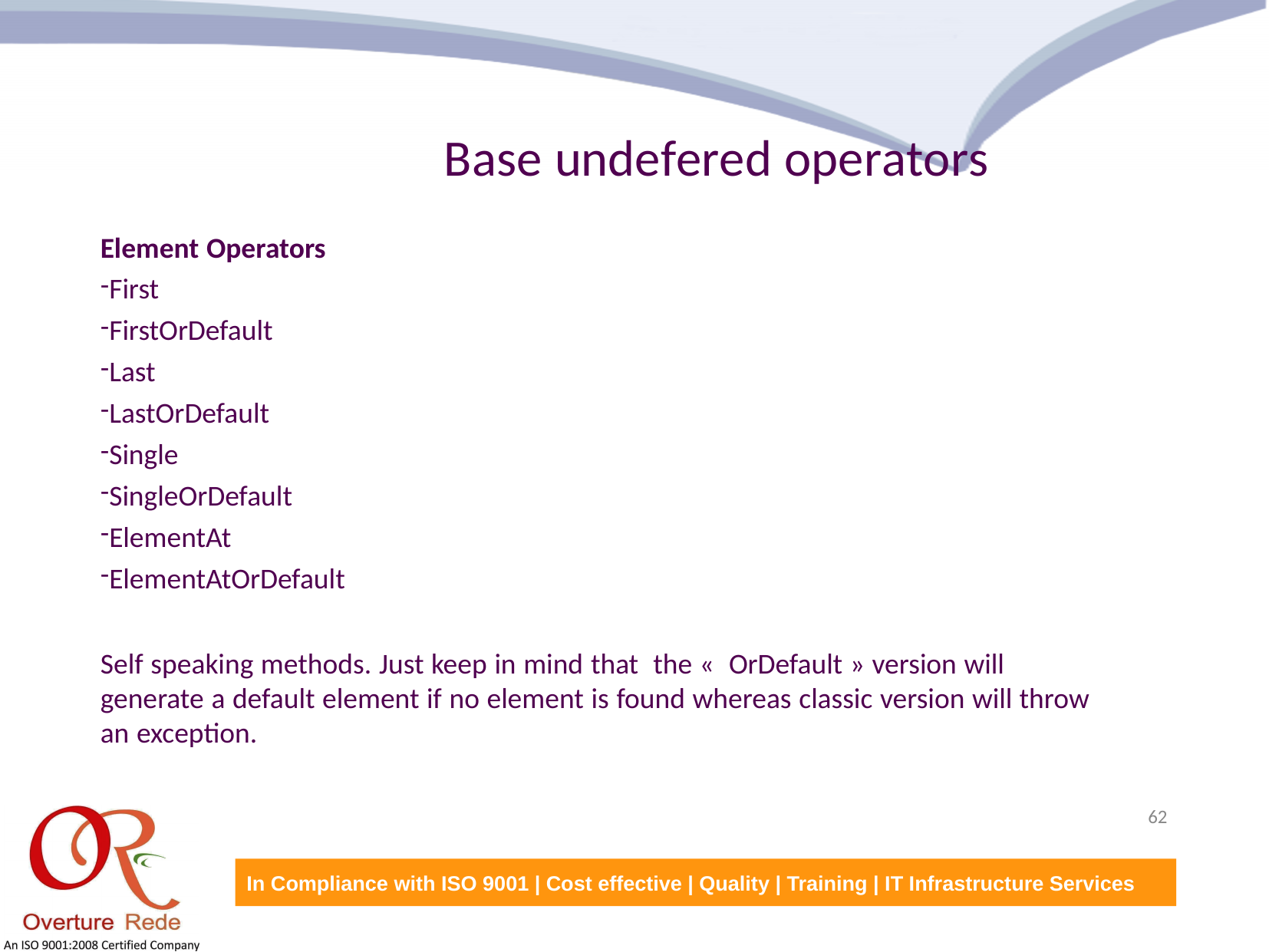

Base undefered operators
Element Operators
First
FirstOrDefault
Last
LastOrDefault
Single
SingleOrDefault
ElementAt
ElementAtOrDefault

Self speaking methods. Just keep in mind that  the «  OrDefault » version will generate a default element if no element is found whereas classic version will throw an exception.
62